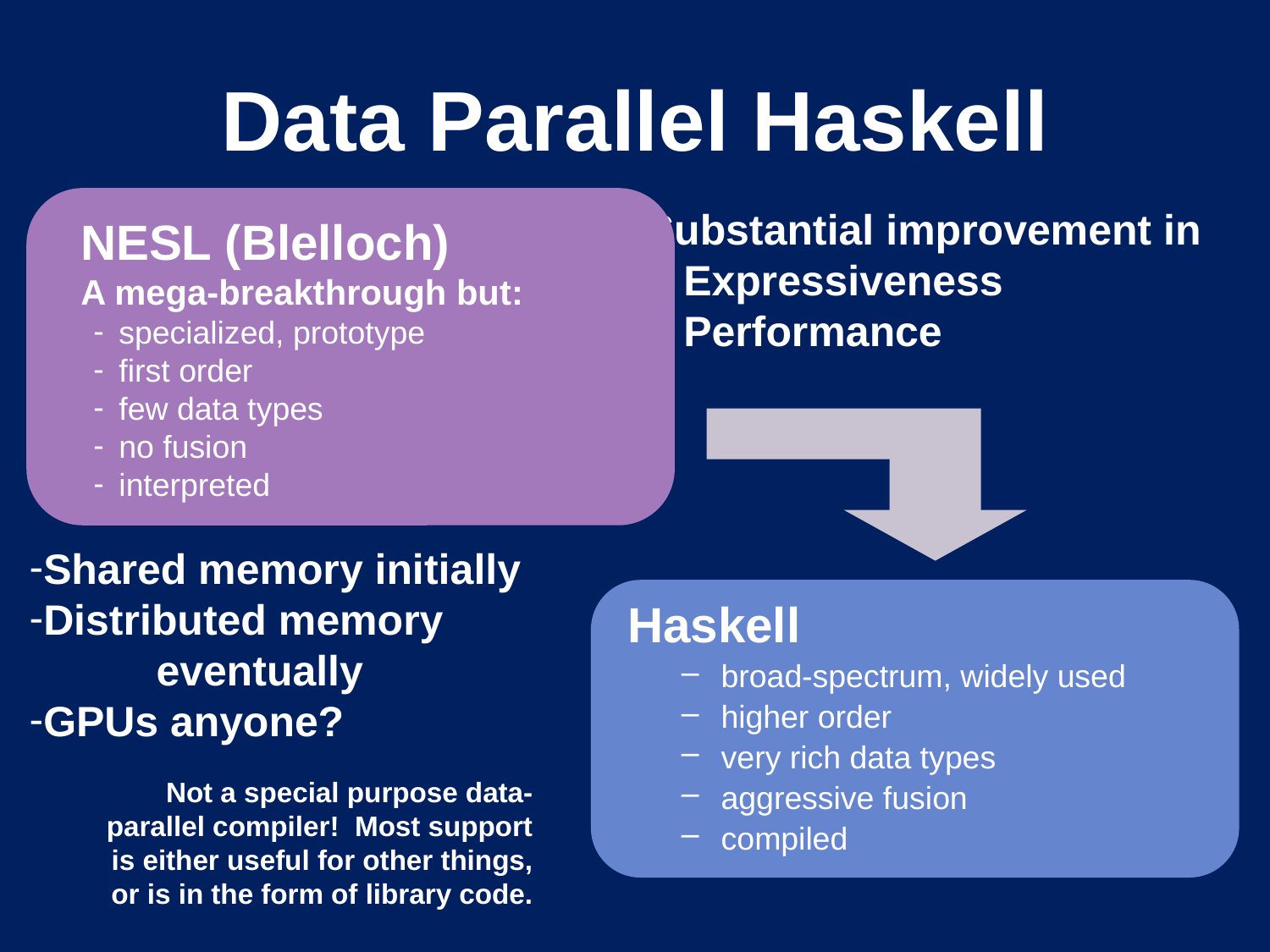

Data Parallel Haskell
NESL (Blelloch)
A mega-breakthrough but:
specialized, prototype
first order
few data types
no fusion
interpreted
Substantial improvement in
Expressiveness
Performance

Shared memory initially
Distributed memory
	eventually
GPUs anyone?
 Haskell
broad-spectrum, widely used
higher order
very rich data types
aggressive fusion
compiled
Not a special purpose data-parallel compiler!  Most support is either useful for other things, or is in the form of library code.